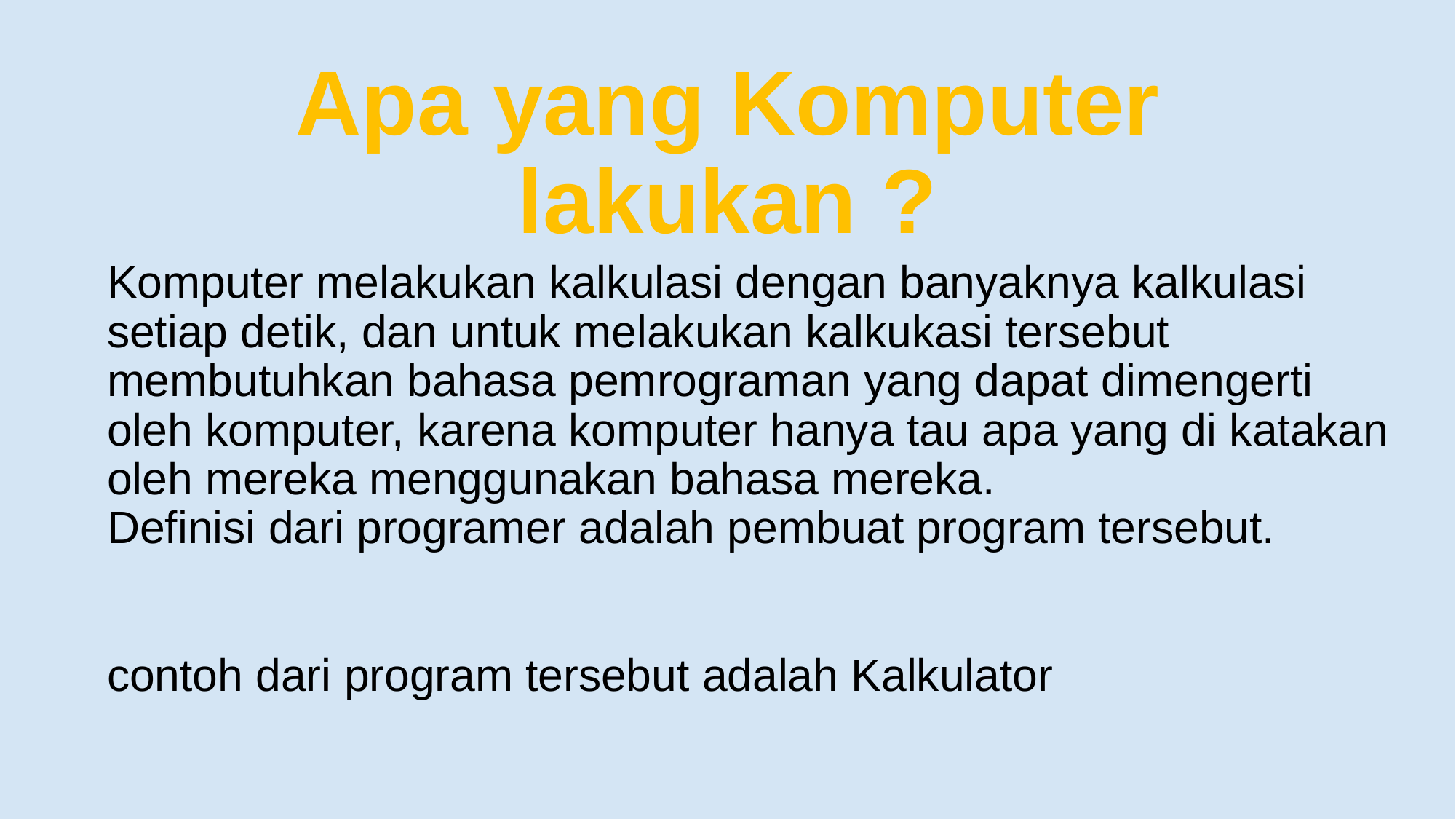

# Apa yang Komputer lakukan ?
Komputer melakukan kalkulasi dengan banyaknya kalkulasi setiap detik, dan untuk melakukan kalkukasi tersebut membutuhkan bahasa pemrograman yang dapat dimengerti oleh komputer, karena komputer hanya tau apa yang di katakan oleh mereka menggunakan bahasa mereka.
Definisi dari programer adalah pembuat program tersebut.

contoh dari program tersebut adalah Kalkulator